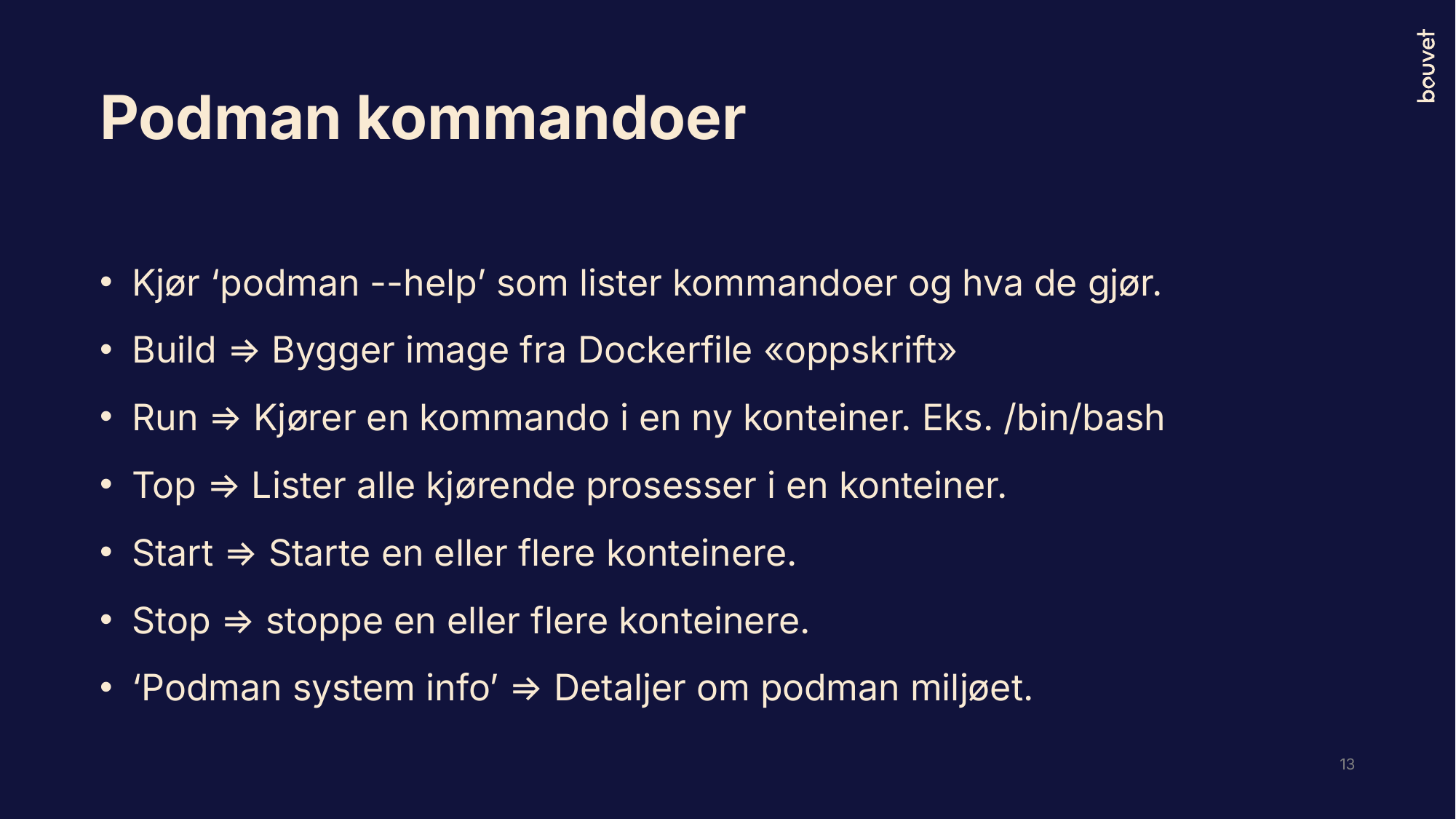

# Podman kommandoer

Kjør ‘podman --help’ som lister kommandoer og hva de gjør.
Build => Bygger image fra Dockerfile «oppskrift»
Run => Kjører en kommando i en ny konteiner. Eks. /bin/bash
Top => Lister alle kjørende prosesser i en konteiner.
Start => Starte en eller flere konteinere.
Stop => stoppe en eller flere konteinere.
‘Podman system info’ => Detaljer om podman miljøet.
13